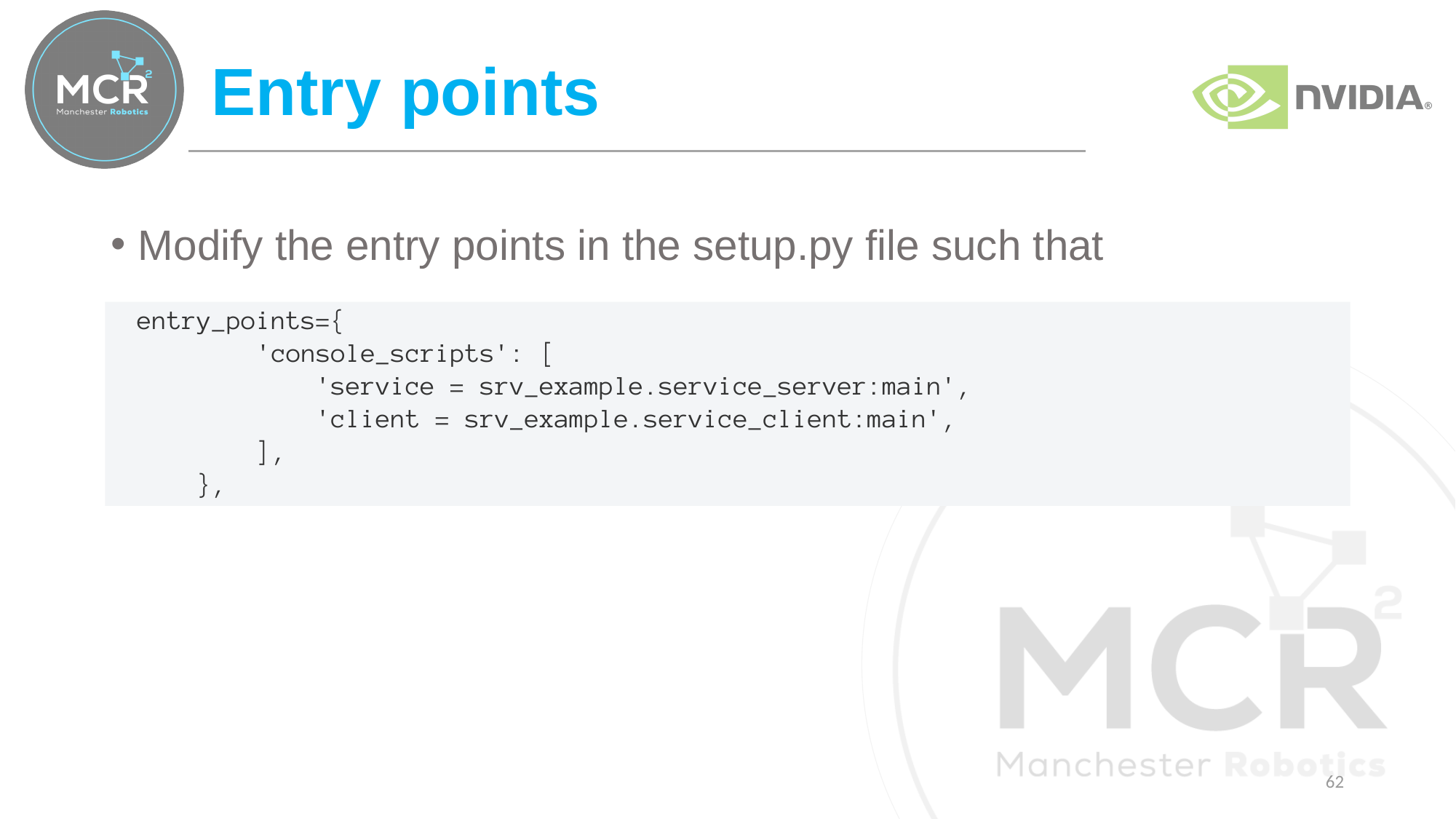

# Entry points
Modify the entry points in the setup.py file such that
entry_points={
        'console_scripts': [
            'service = srv_example.service_server:main',
            'client = srv_example.service_client:main',
        ],
    },
62